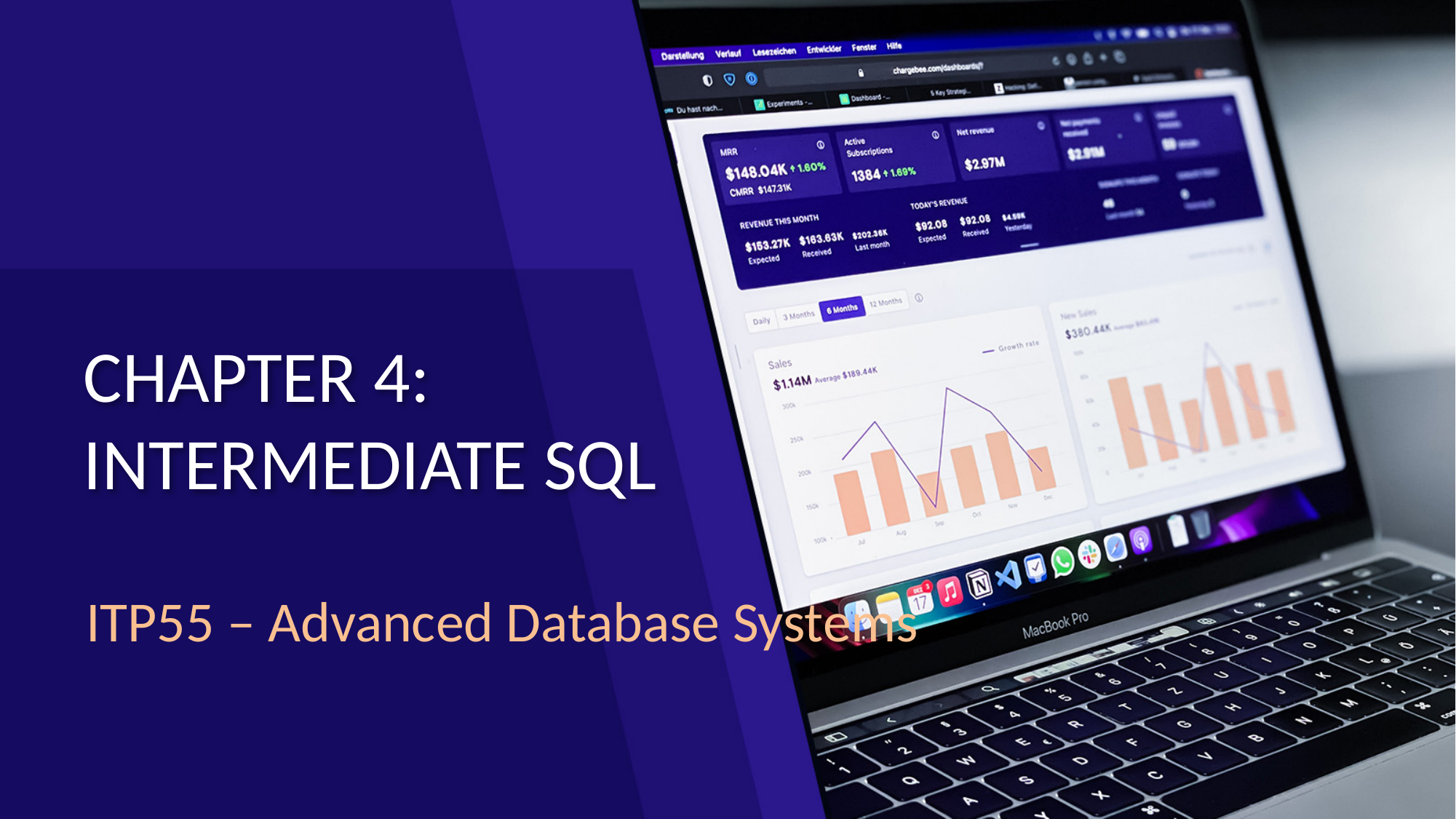

# CHAPTER 4: INTERMEDIATE SQL
ITP55 – Advanced Database Systems